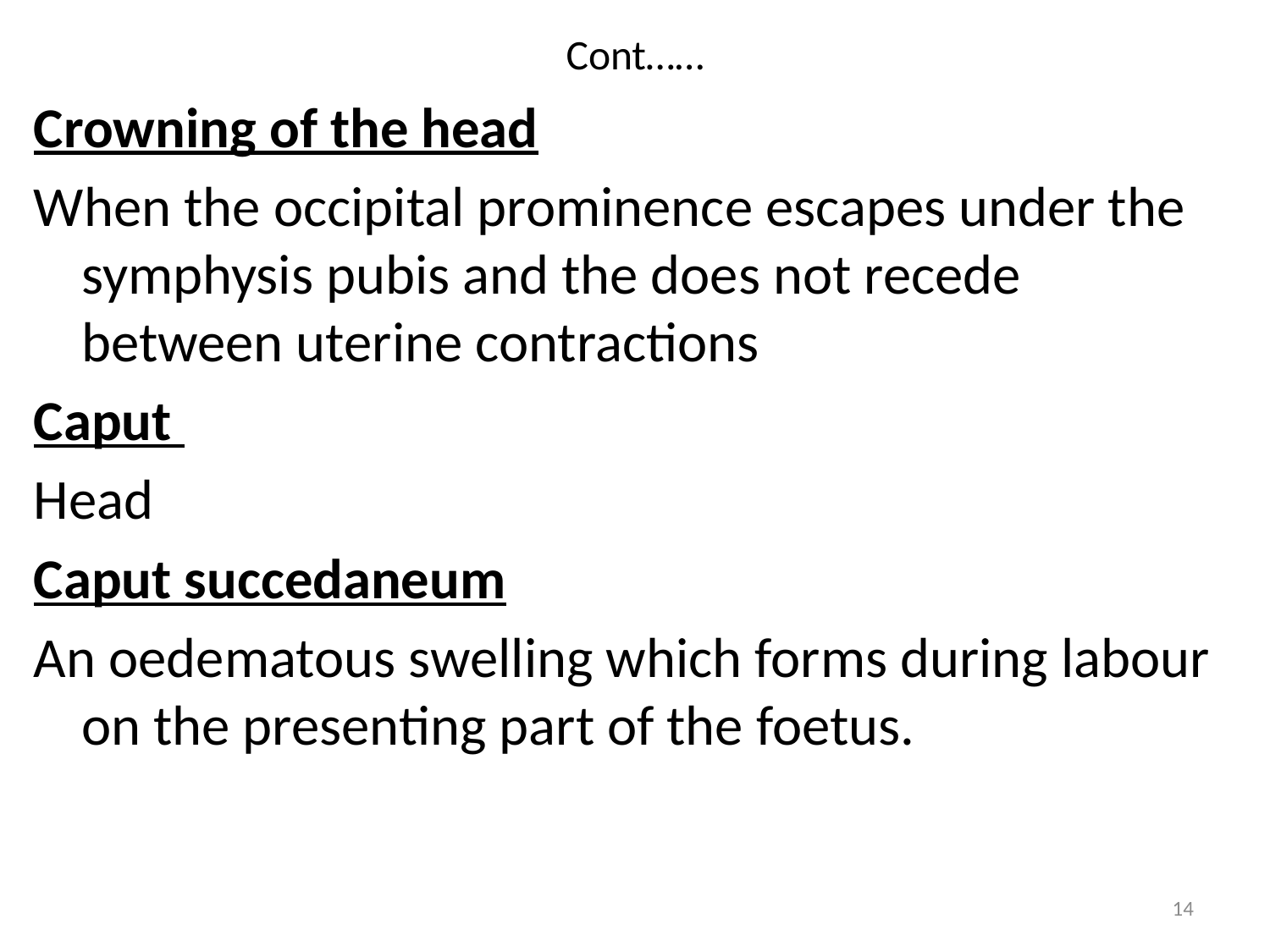

# Cont……
Crowning of the head
When the occipital prominence escapes under the symphysis pubis and the does not recede between uterine contractions
Caput
Head
Caput succedaneum
An oedematous swelling which forms during labour on the presenting part of the foetus.
14